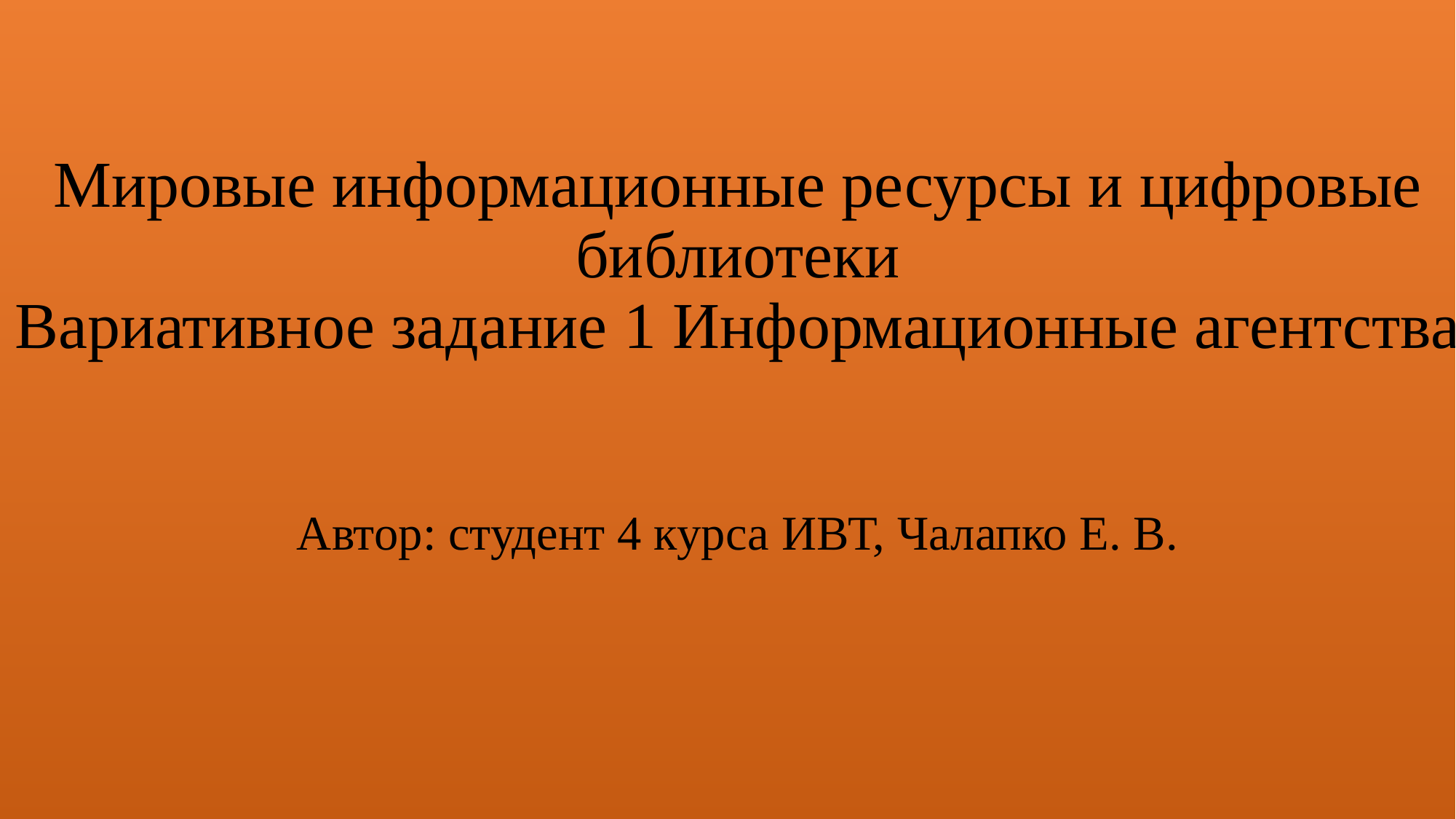

# Мировые информационные ресурсы и цифровые библиотеки Вариативное задание 1 Информационные агентства
Автор: студент 4 курса ИВТ, Чалапко Е. В.